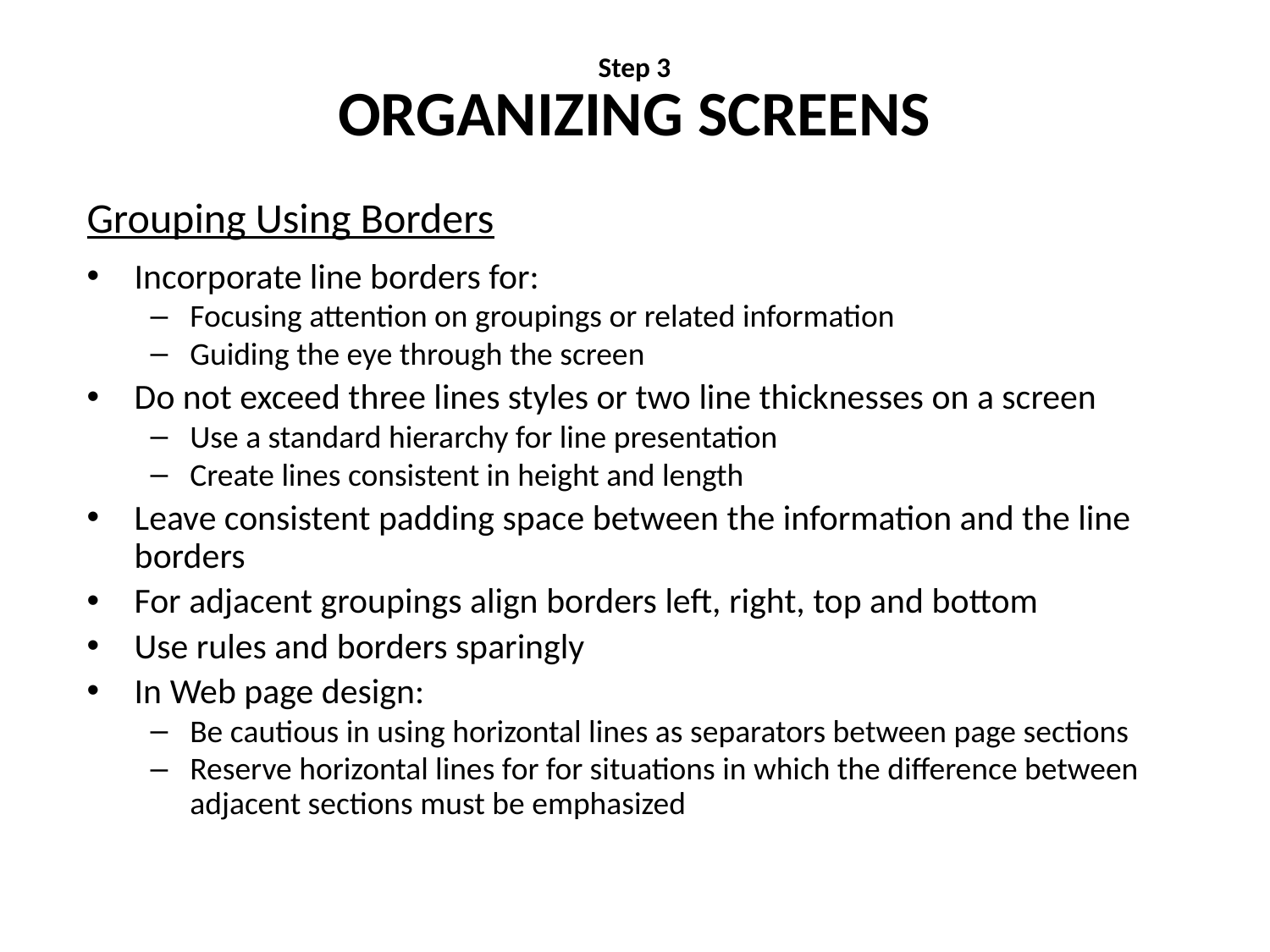

# Step 3 ORGANIZING SCREENS
Grouping Using Borders
Incorporate line borders for:
Focusing attention on groupings or related information
Guiding the eye through the screen
Do not exceed three lines styles or two line thicknesses on a screen
Use a standard hierarchy for line presentation
Create lines consistent in height and length
Leave consistent padding space between the information and the line borders
For adjacent groupings align borders left, right, top and bottom
Use rules and borders sparingly
In Web page design:
Be cautious in using horizontal lines as separators between page sections
Reserve horizontal lines for for situations in which the difference between adjacent sections must be emphasized